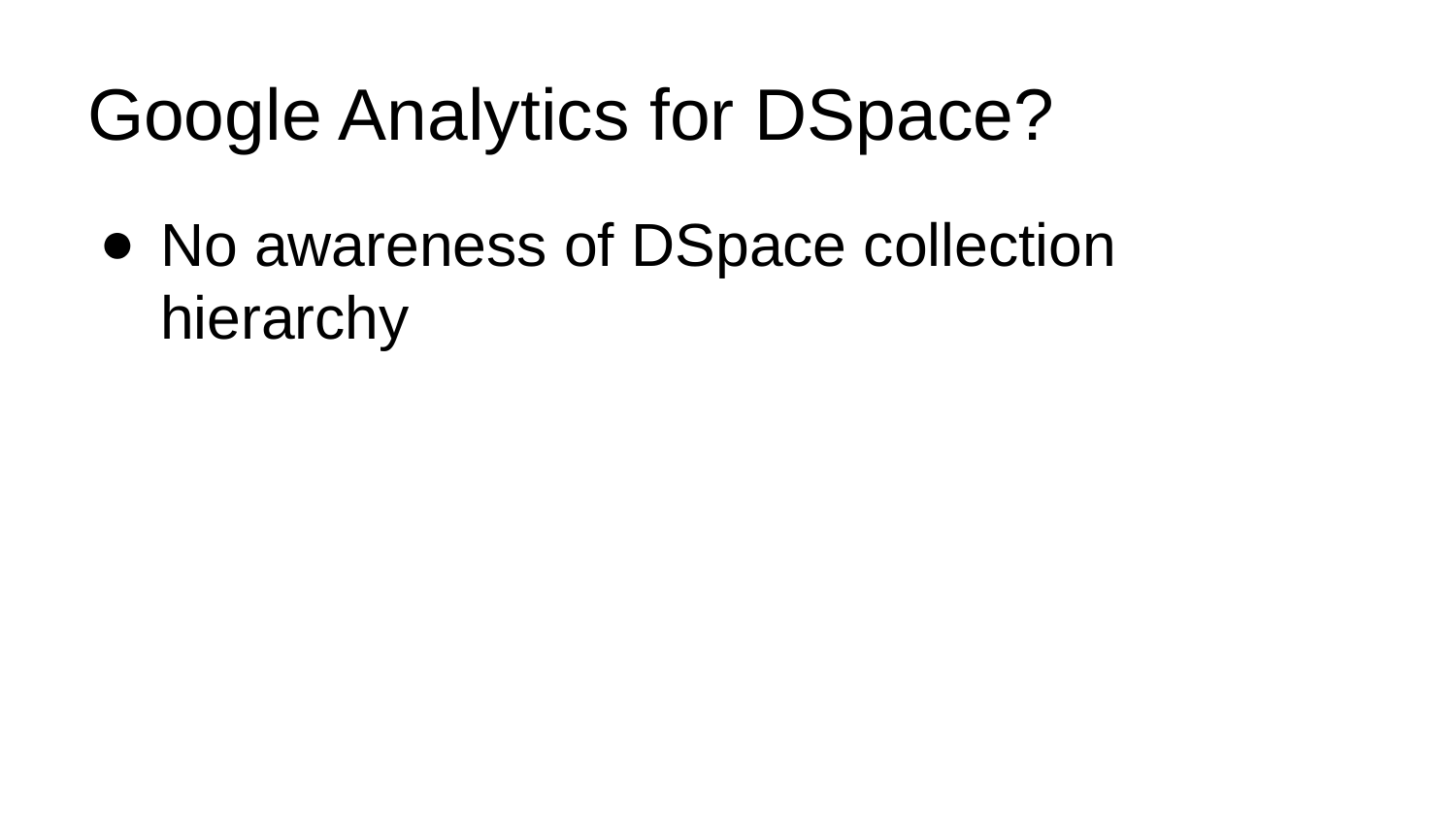

# Google Analytics for DSpace?
No awareness of DSpace collection hierarchy